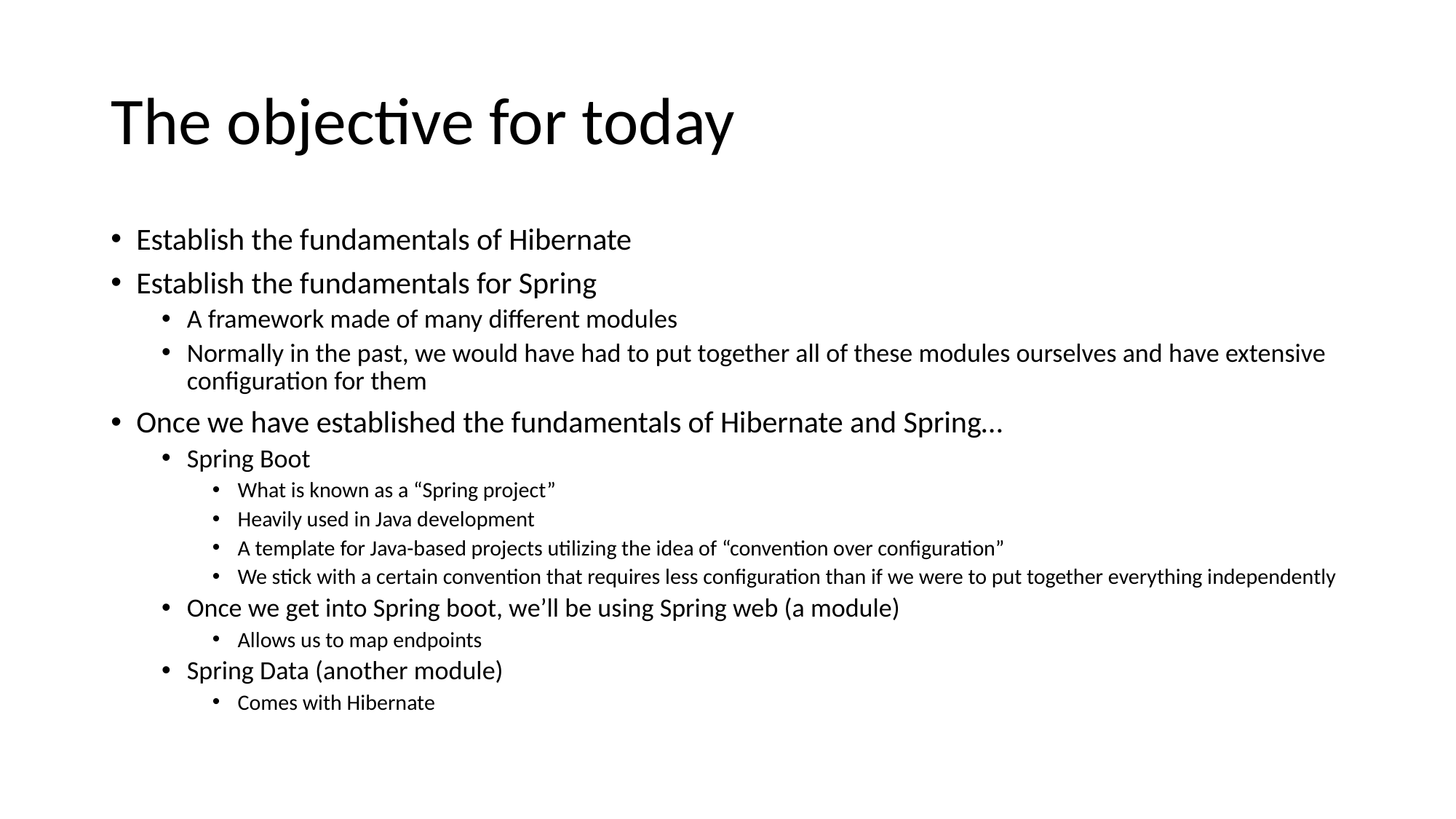

# The objective for today
Establish the fundamentals of Hibernate
Establish the fundamentals for Spring
A framework made of many different modules
Normally in the past, we would have had to put together all of these modules ourselves and have extensive configuration for them
Once we have established the fundamentals of Hibernate and Spring…
Spring Boot
What is known as a “Spring project”
Heavily used in Java development
A template for Java-based projects utilizing the idea of “convention over configuration”
We stick with a certain convention that requires less configuration than if we were to put together everything independently
Once we get into Spring boot, we’ll be using Spring web (a module)
Allows us to map endpoints
Spring Data (another module)
Comes with Hibernate